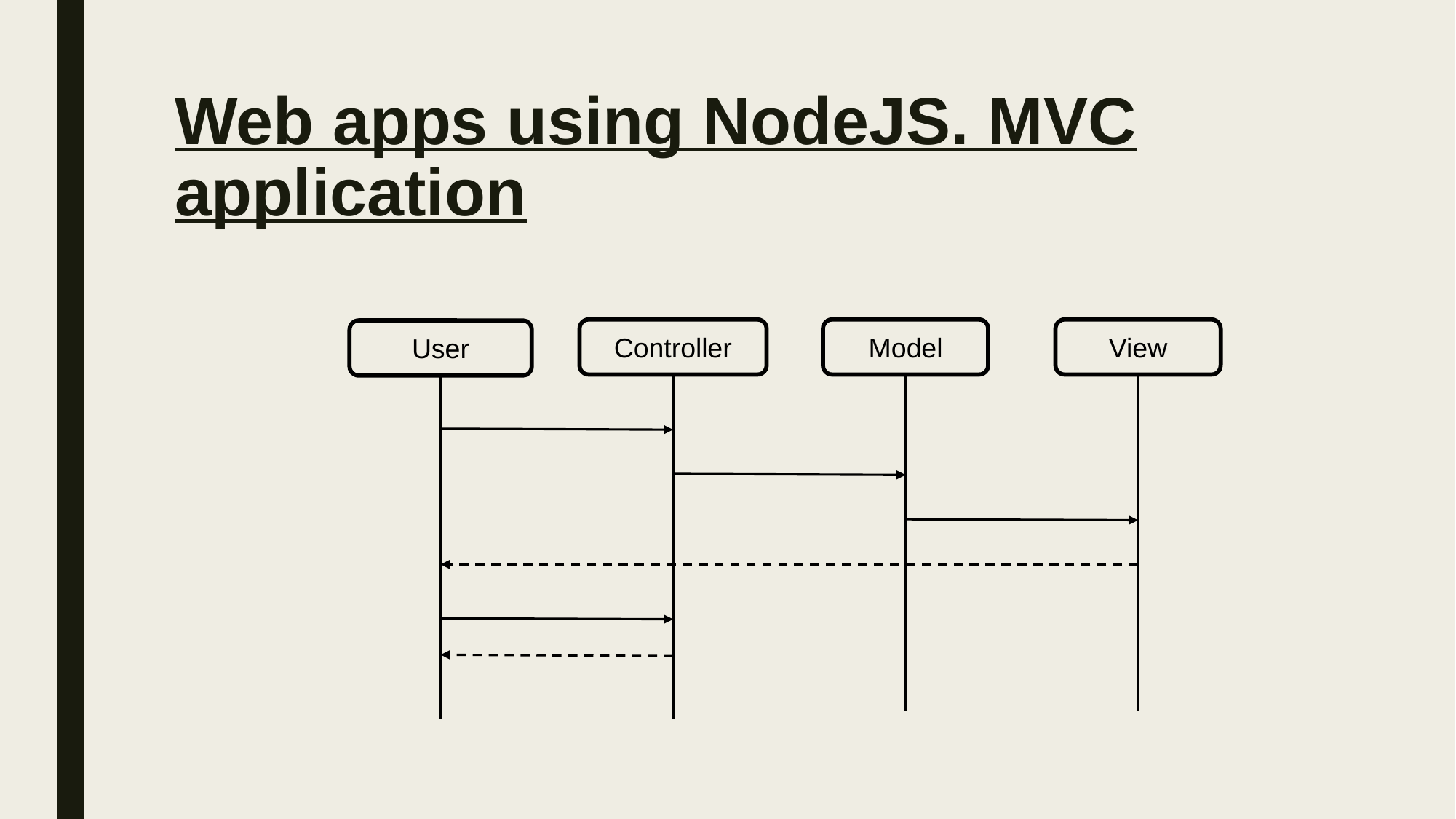

# Web apps using NodeJS. MVC application
Controller
Model
View
User